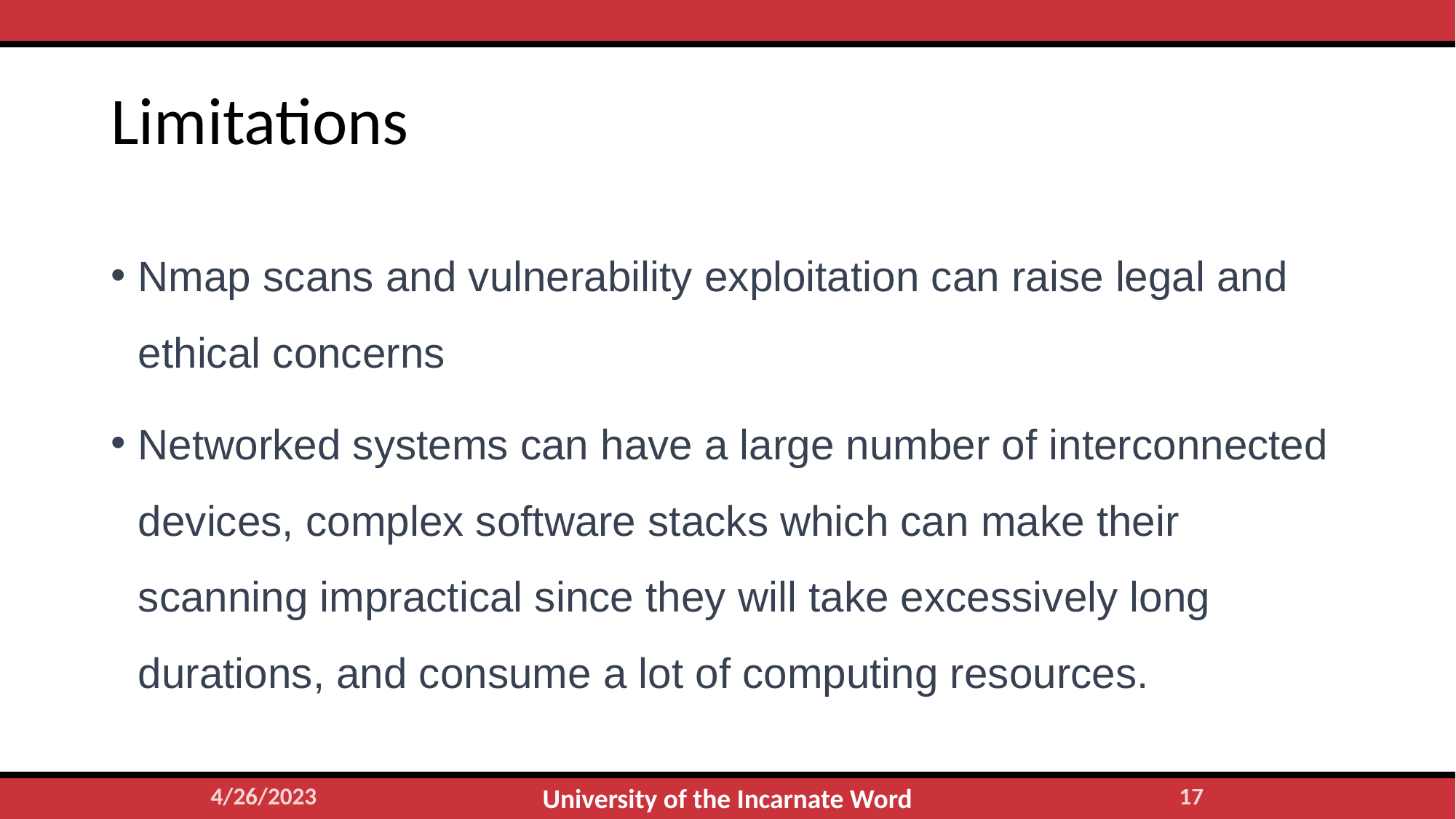

# Limitations
Nmap scans and vulnerability exploitation can raise legal and ethical concerns
Networked systems can have a large number of interconnected devices, complex software stacks which can make their scanning impractical since they will take excessively long durations, and consume a lot of computing resources.

4/26/2023
17